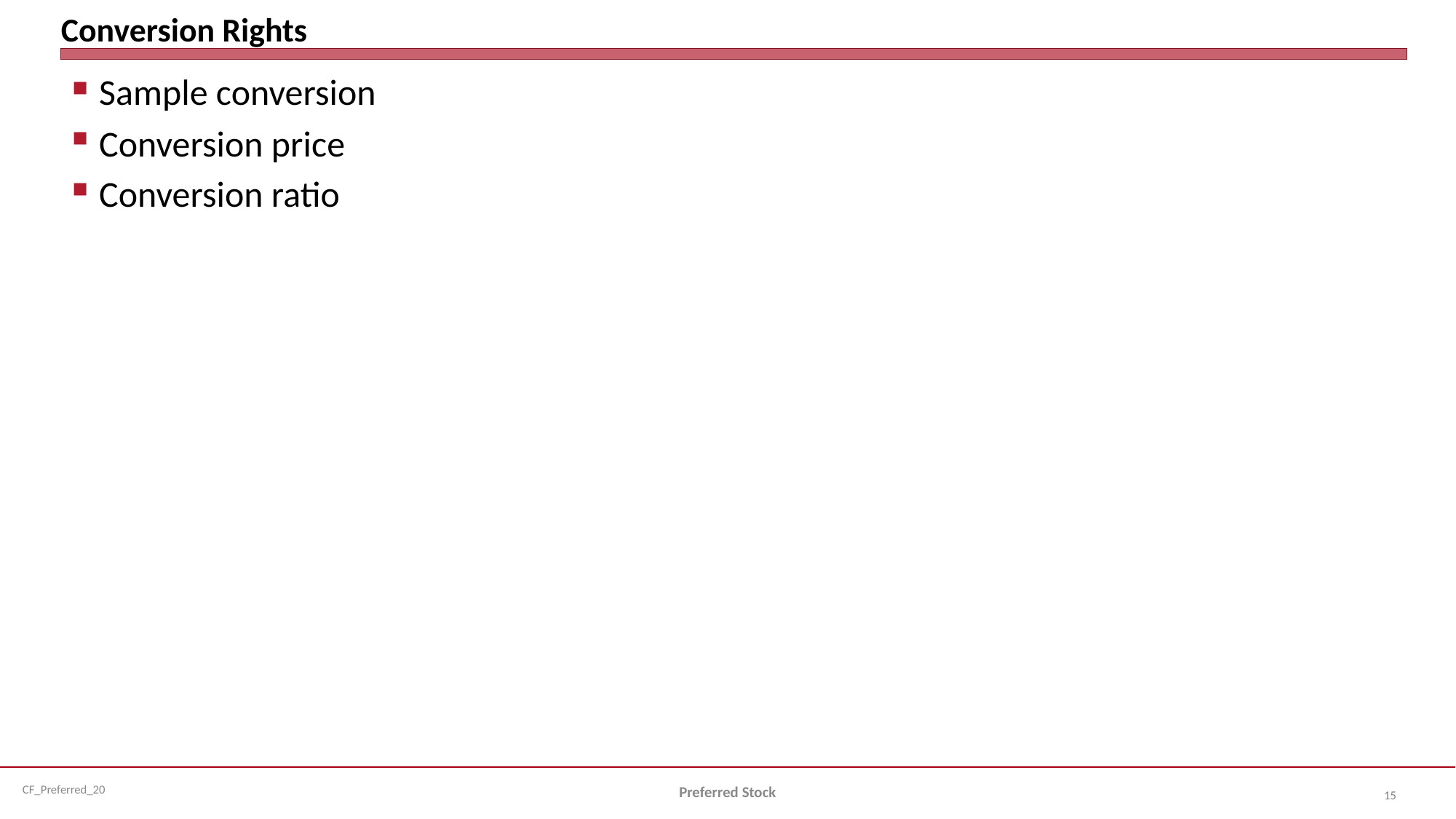

# Conversion Rights
Sample conversion
Conversion price
Conversion ratio
Preferred Stock
15